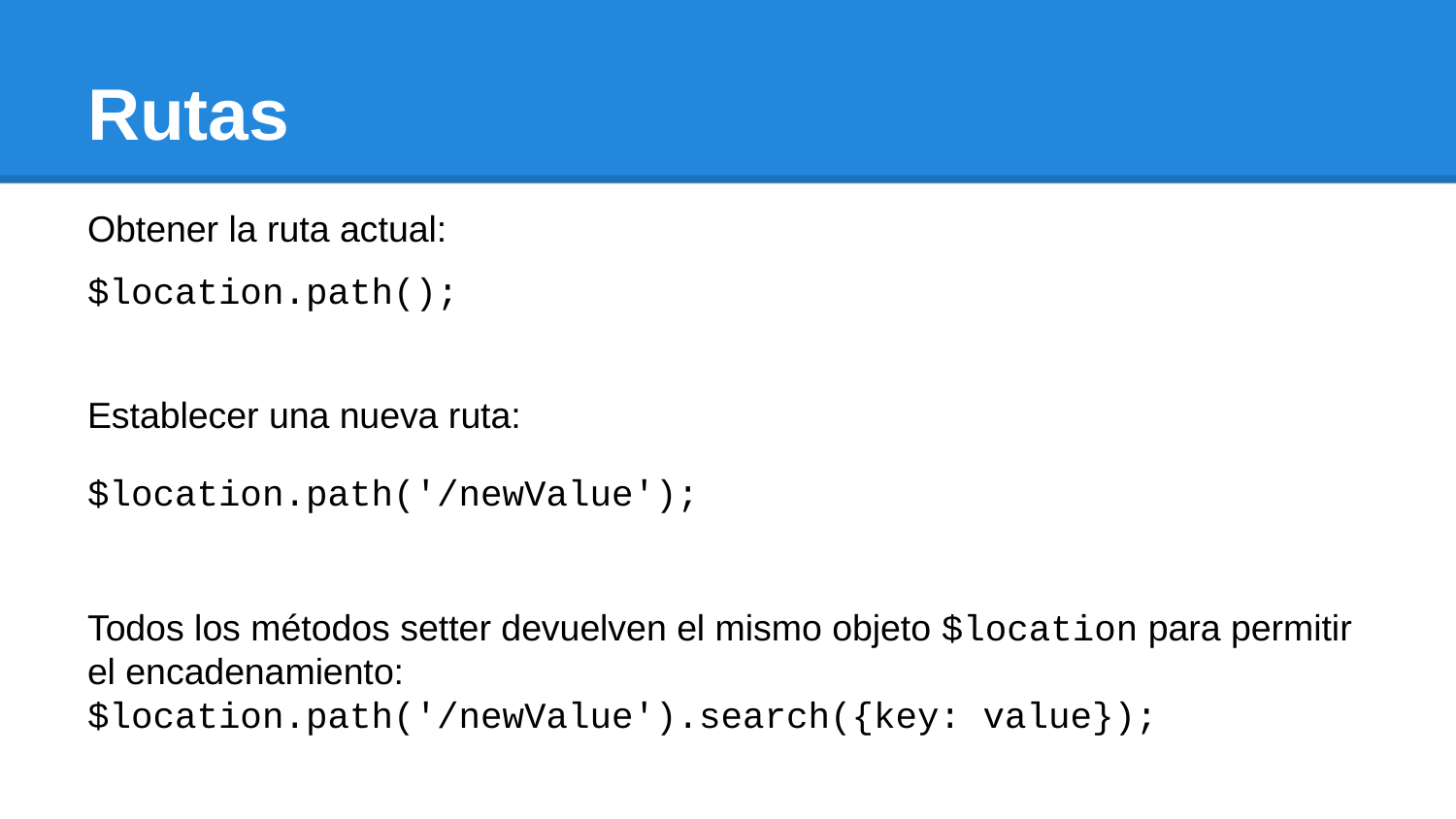

# Rutas
Obtener la ruta actual:
$location.path();

Establecer una nueva ruta:
$location.path('/newValue');

Todos los métodos setter devuelven el mismo objeto $location para permitir el encadenamiento:
$location.path('/newValue').search({key: value});